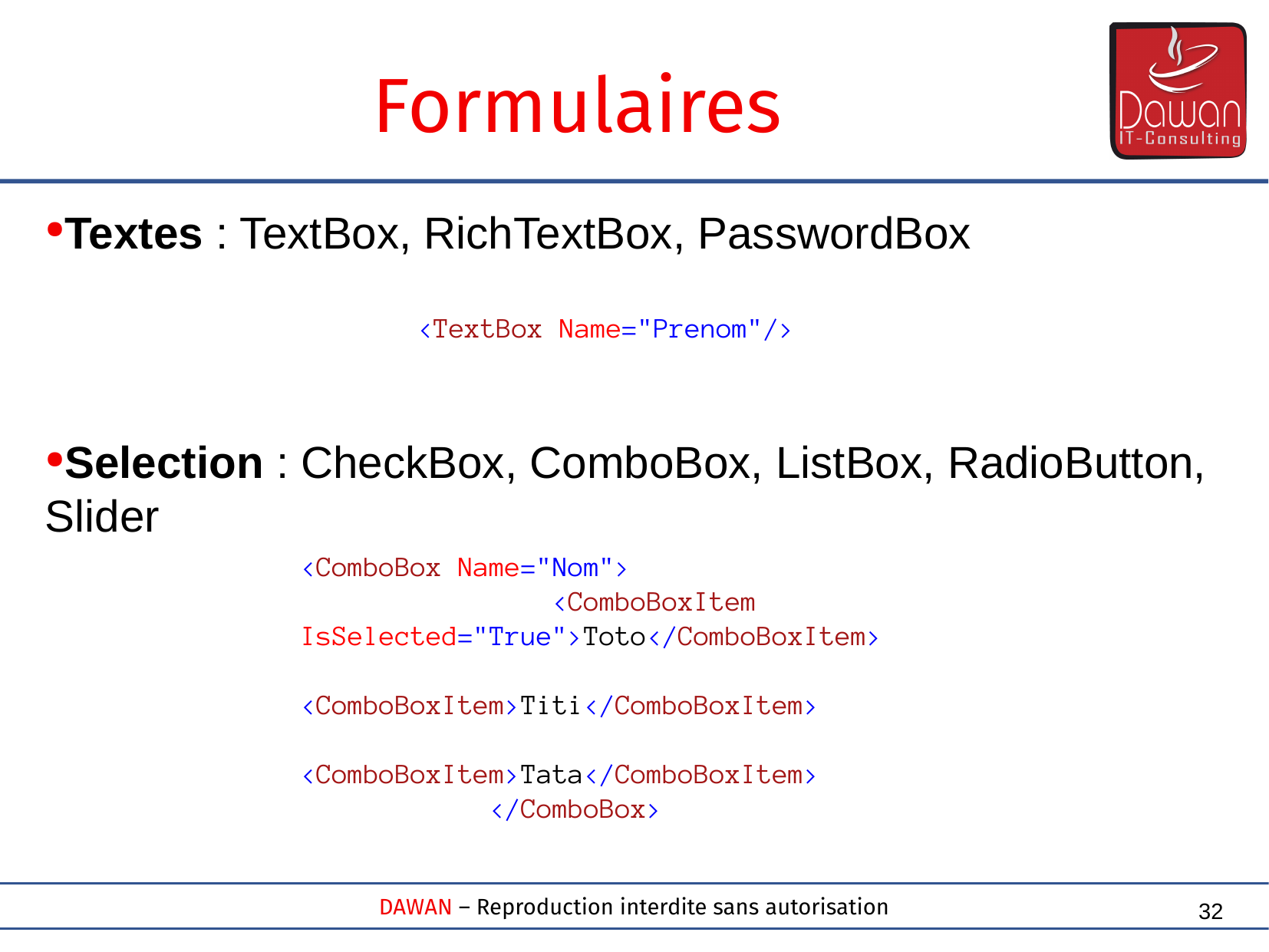

Formulaires
Textes : TextBox, RichTextBox, PasswordBox

Selection : CheckBox, ComboBox, ListBox, RadioButton, Slider

<TextBox Name="Prenom"/>
<ComboBox Name="Nom">
                <ComboBoxItem IsSelected="True">Toto</ComboBoxItem>
                <ComboBoxItem>Titi</ComboBoxItem>
                <ComboBoxItem>Tata</ComboBoxItem>
            </ComboBox>
32